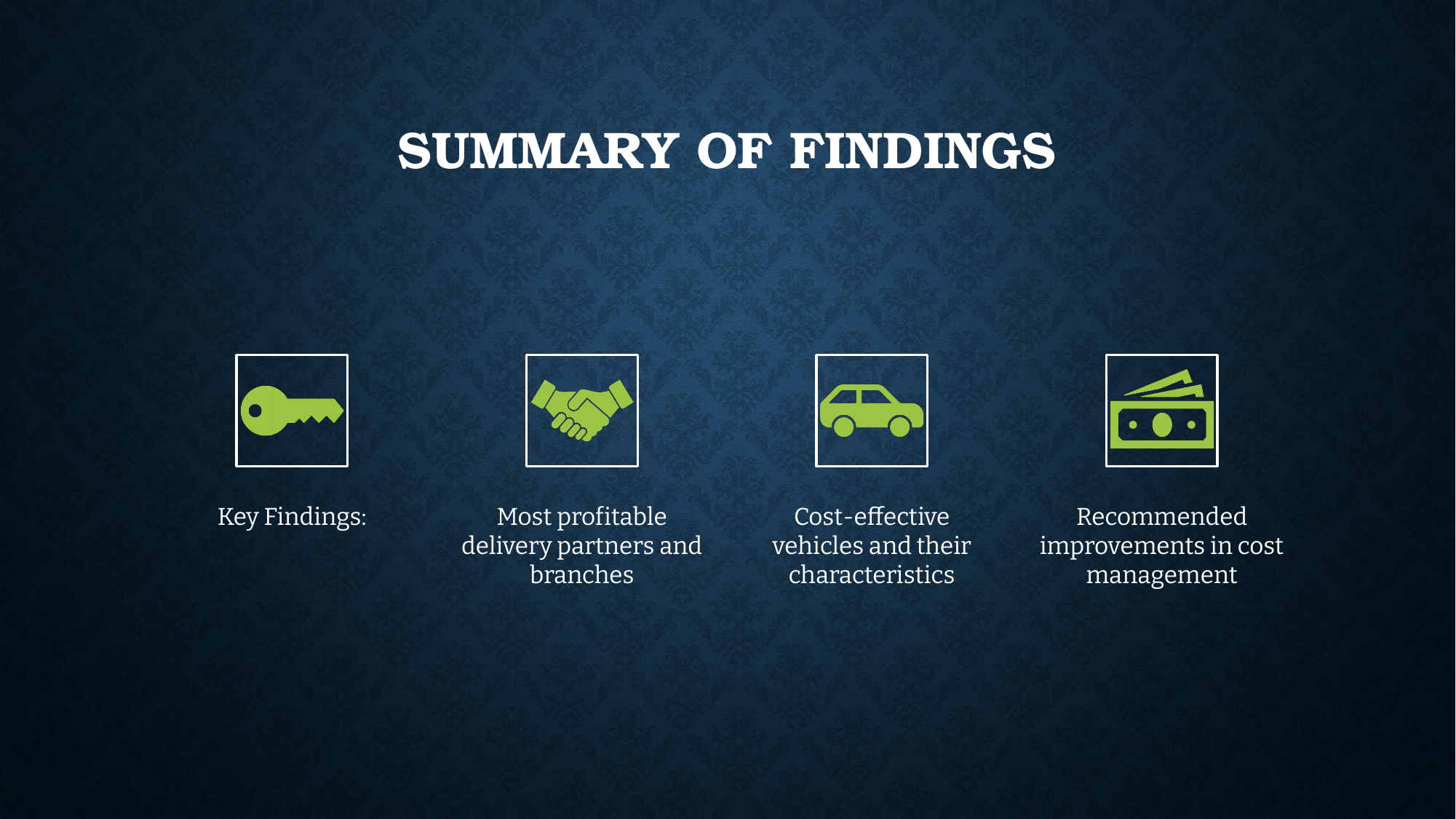

# Summary of Findings
Key Findings:
Most profitable delivery partners and branches
Cost-effective vehicles and their characteristics
Recommended improvements in cost management